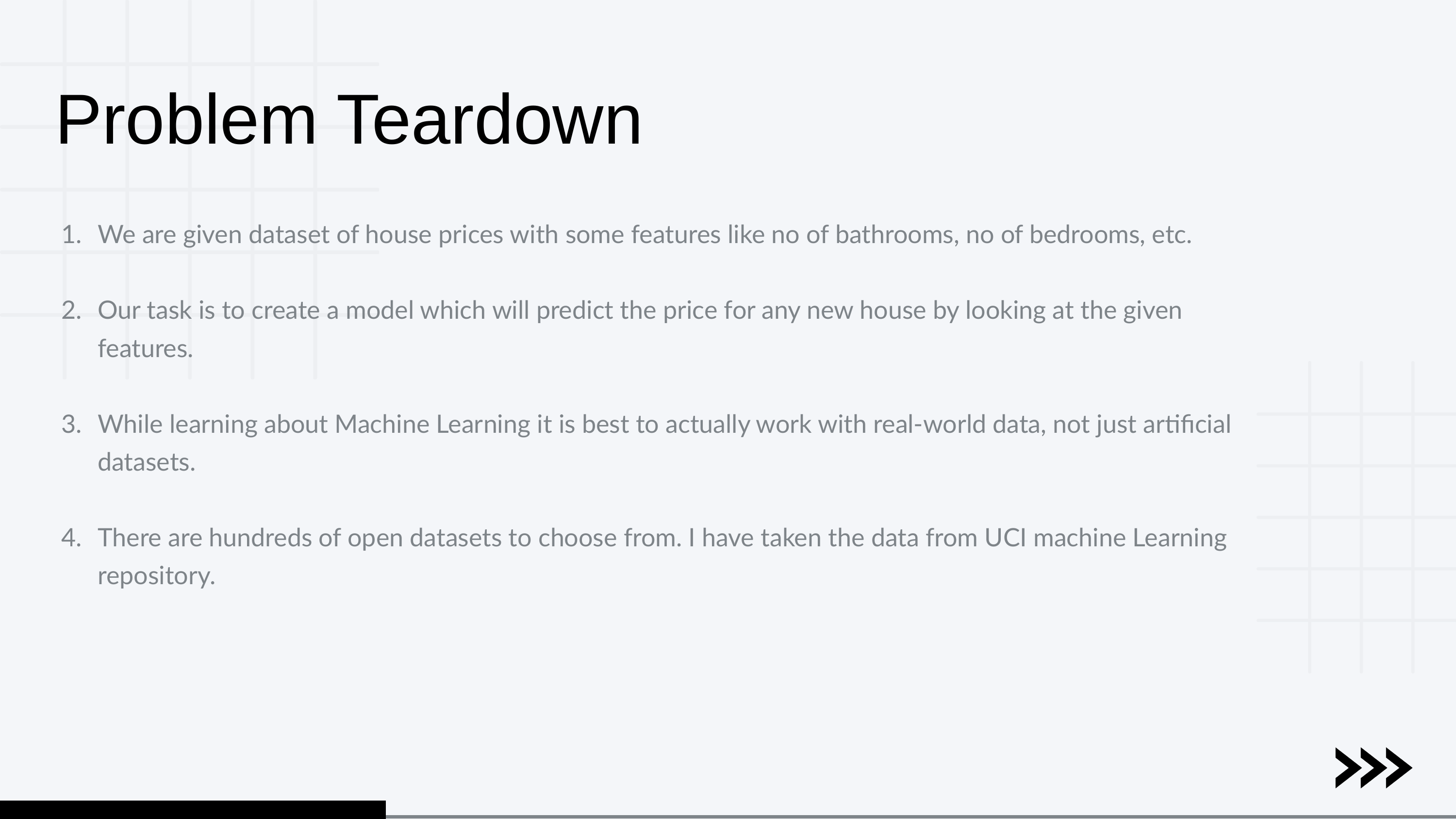

Problem Teardown
We are given dataset of house prices with some features like no of bathrooms, no of bedrooms, etc.

Our task is to create a model which will predict the price for any new house by looking at the given features.

While learning about Machine Learning it is best to actually work with real-world data, not just artificial datasets.

There are hundreds of open datasets to choose from. I have taken the data from UCI machine Learning repository.